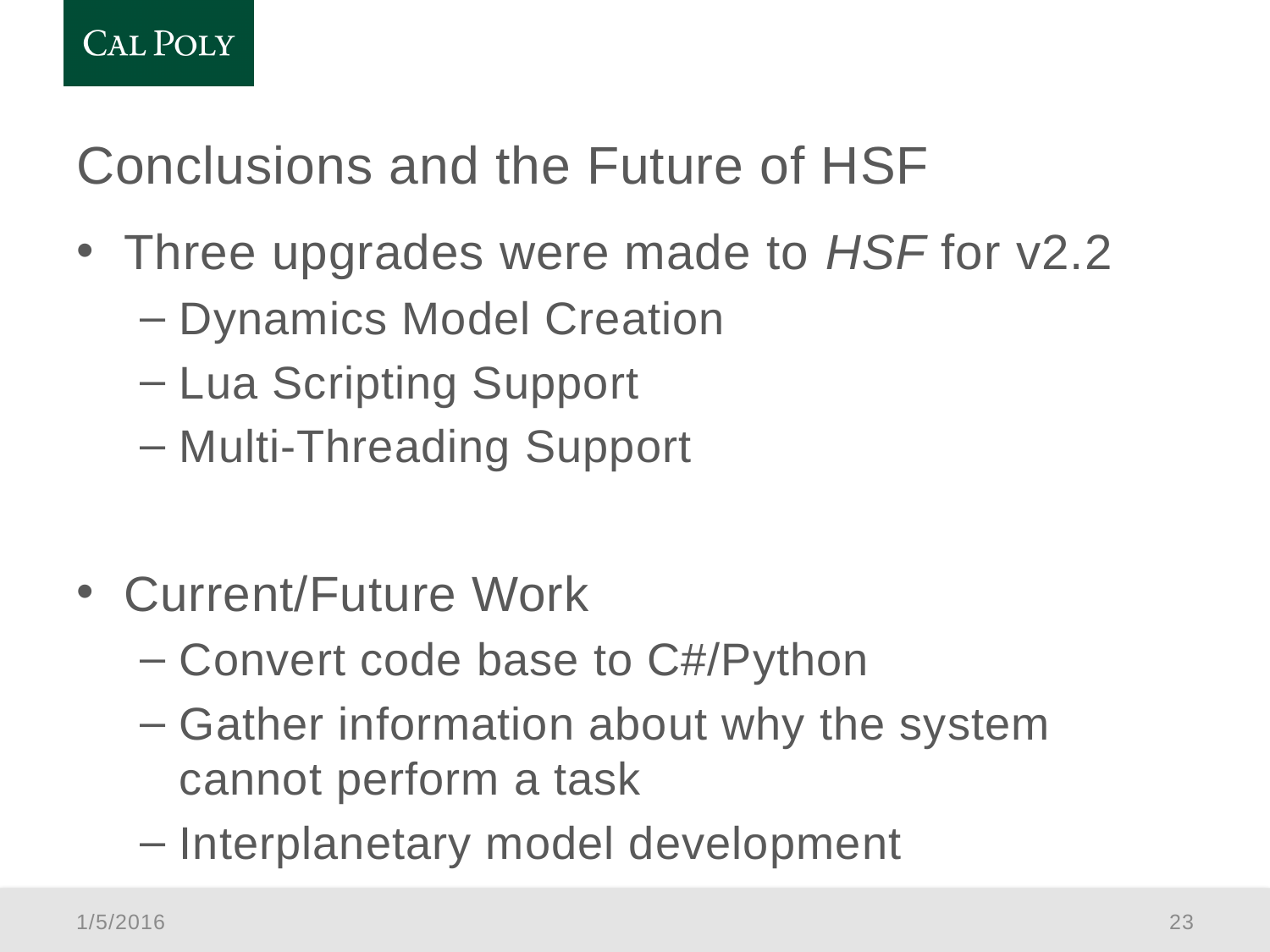

# Conclusions and the Future of HSF
Three upgrades were made to HSF for v2.2
Dynamics Model Creation
Lua Scripting Support
Multi-Threading Support

Current/Future Work
Convert code base to C#/Python
Gather information about why the system cannot perform a task
Interplanetary model development
1/5/2016

23